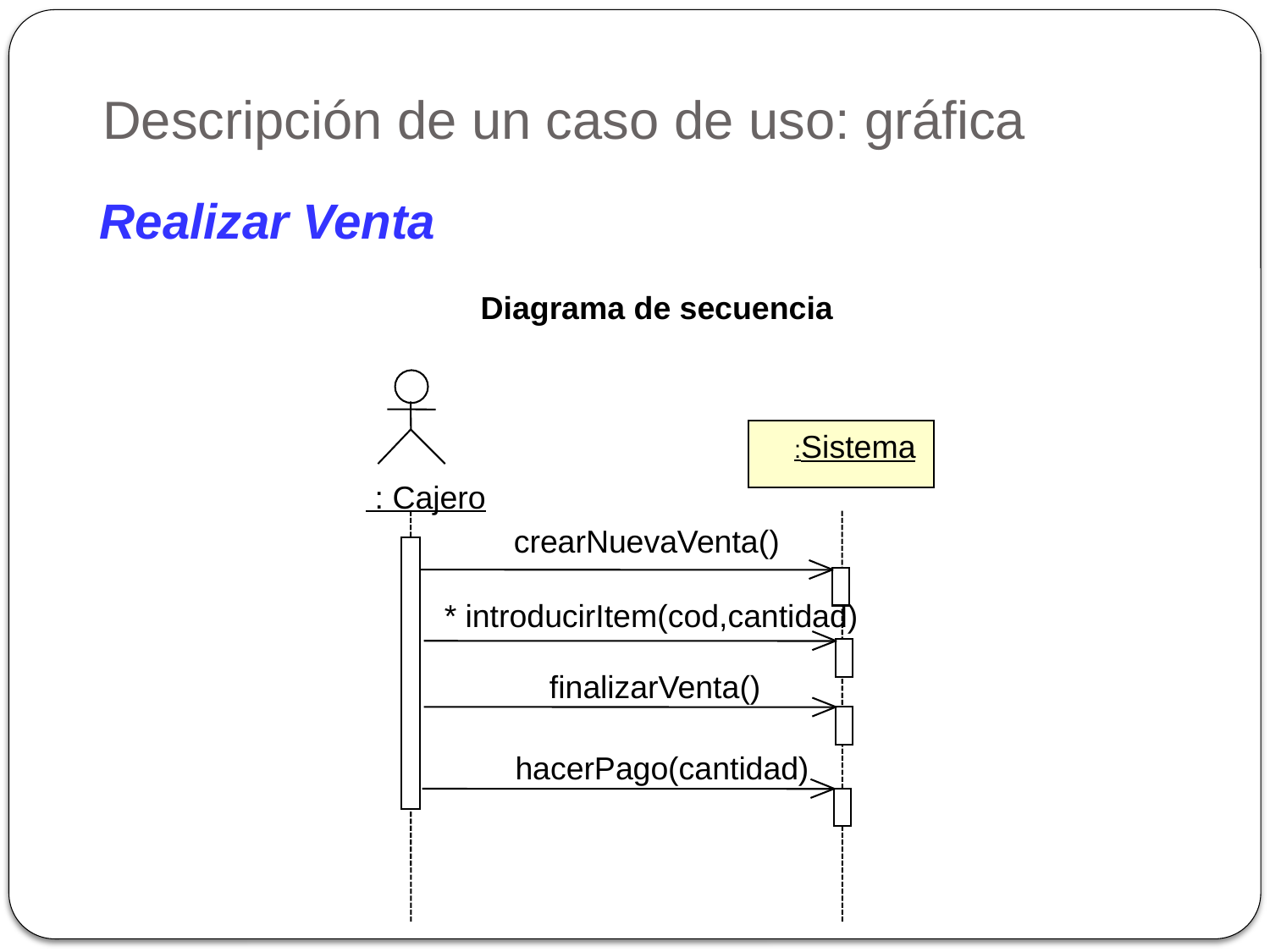

# Descripción de un caso de uso: gráfica
Realizar Venta

			Diagrama de secuencia

:Sistema

 : Cajero

crearNuevaVenta()

* introducirItem(cod,cantidad)

finalizarVenta()

hacerPago(cantidad)